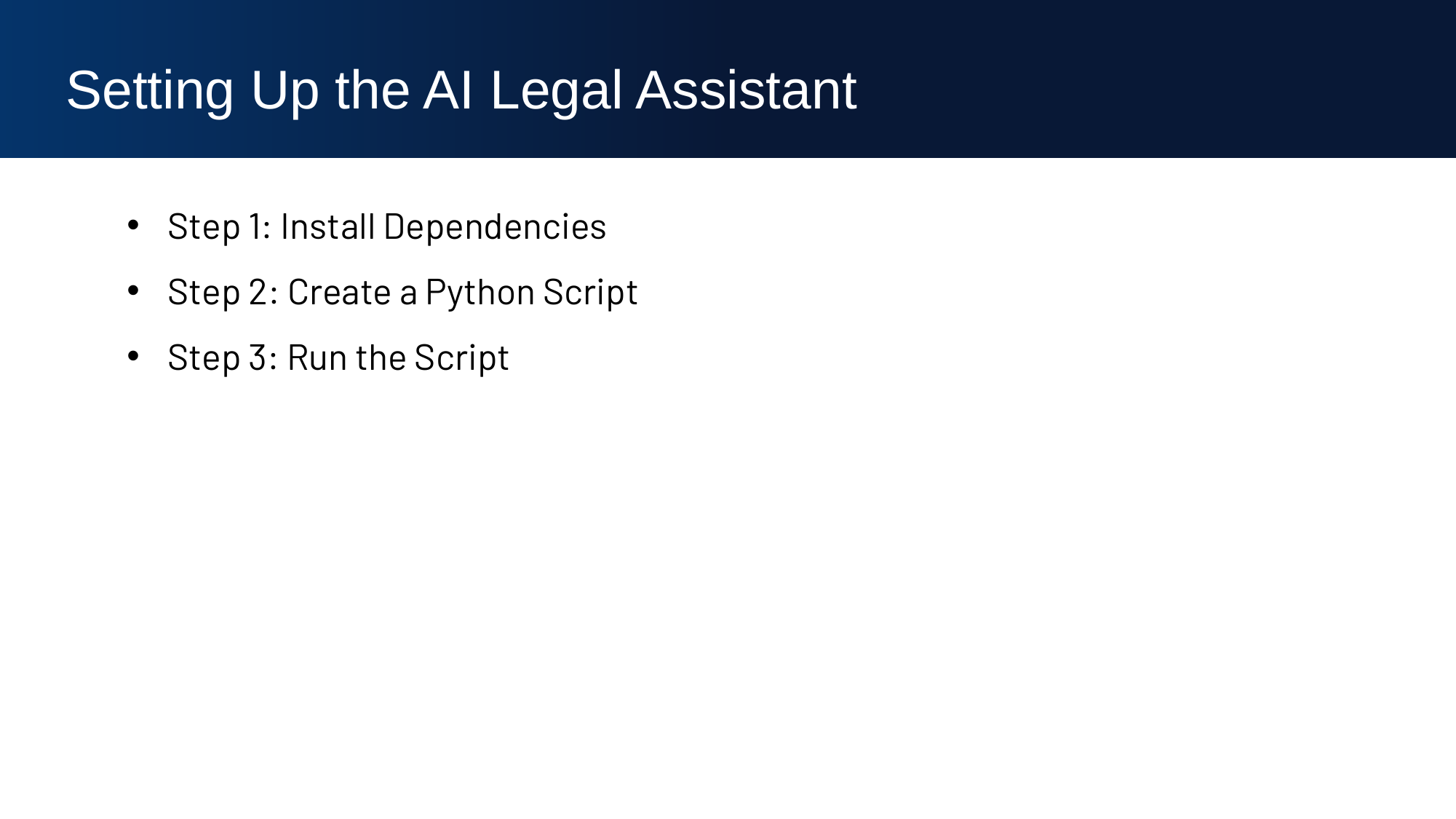

Setting Up the AI Legal Assistant

Step 1: Install Dependencies
Step 2: Create a Python Script
Step 3: Run the Script